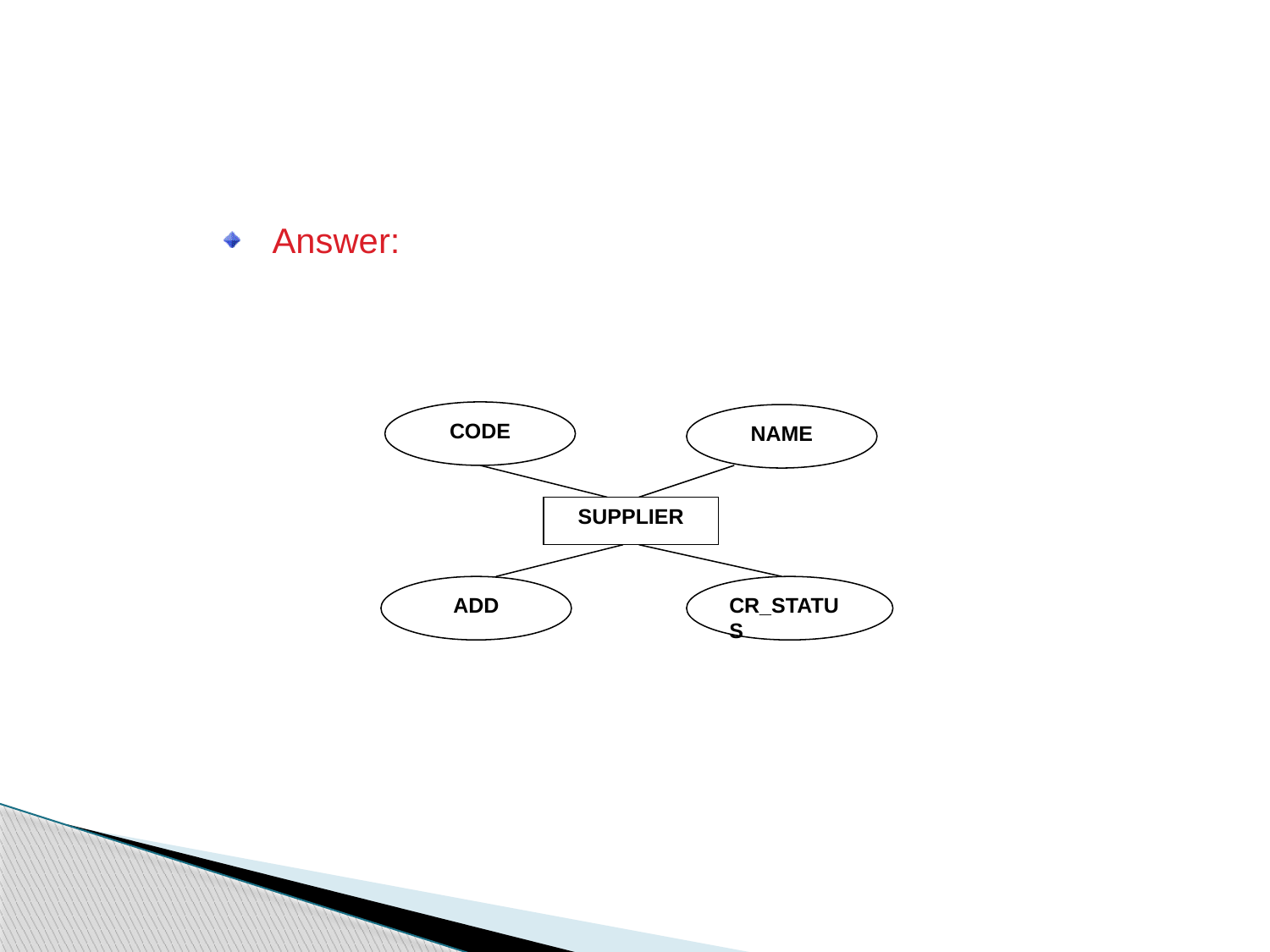

Just a minute (Contd.)
Answer:
CODE
NAME

SUPPLIER

ADD
CR_STATUS